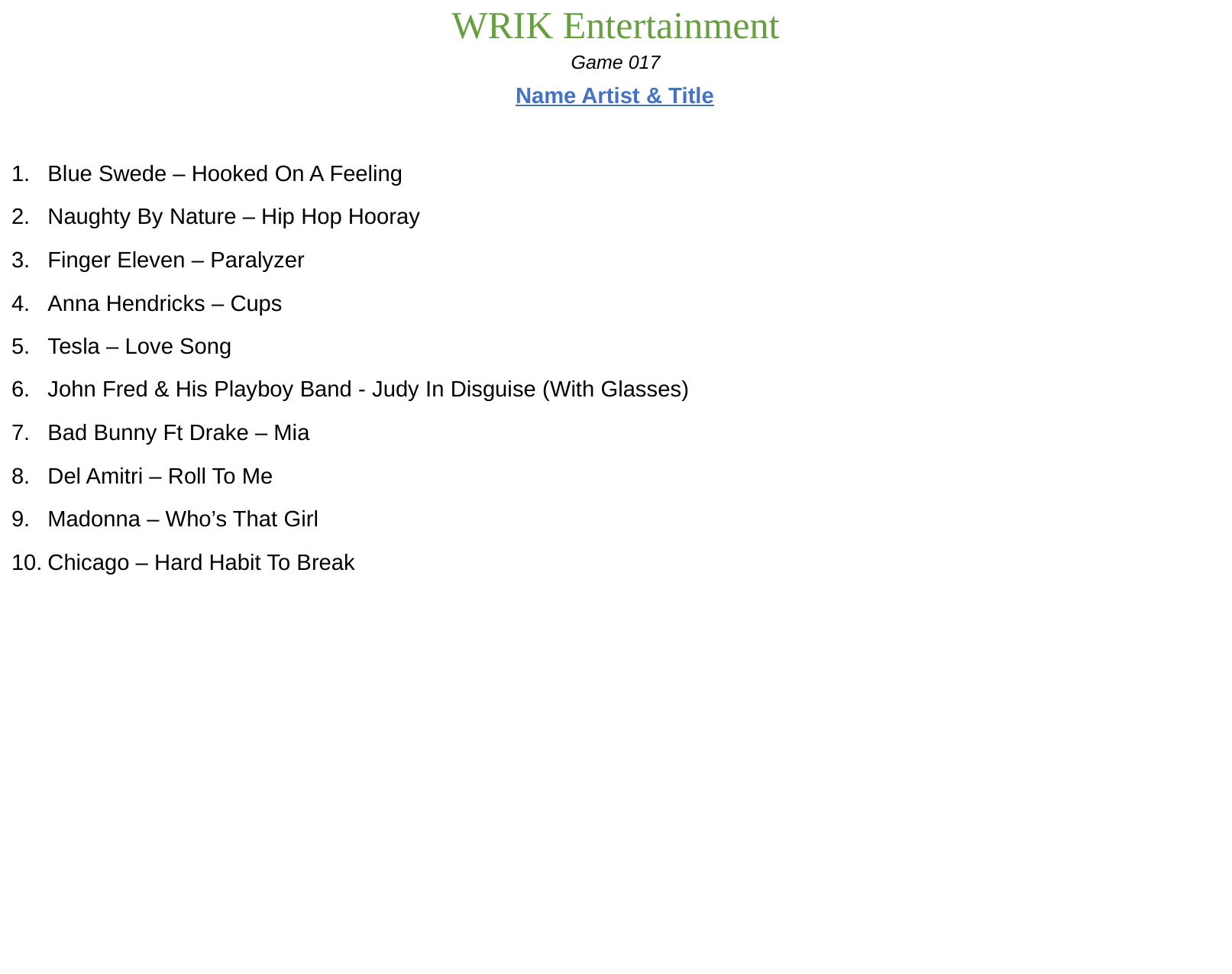

Game 017
# Name Artist & Title
Blue Swede – Hooked On A Feeling
Naughty By Nature – Hip Hop Hooray
Finger Eleven – Paralyzer
Anna Hendricks – Cups
Tesla – Love Song
John Fred & His Playboy Band - Judy In Disguise (With Glasses)
Bad Bunny Ft Drake – Mia
Del Amitri – Roll To Me
Madonna – Who’s That Girl
Chicago – Hard Habit To Break